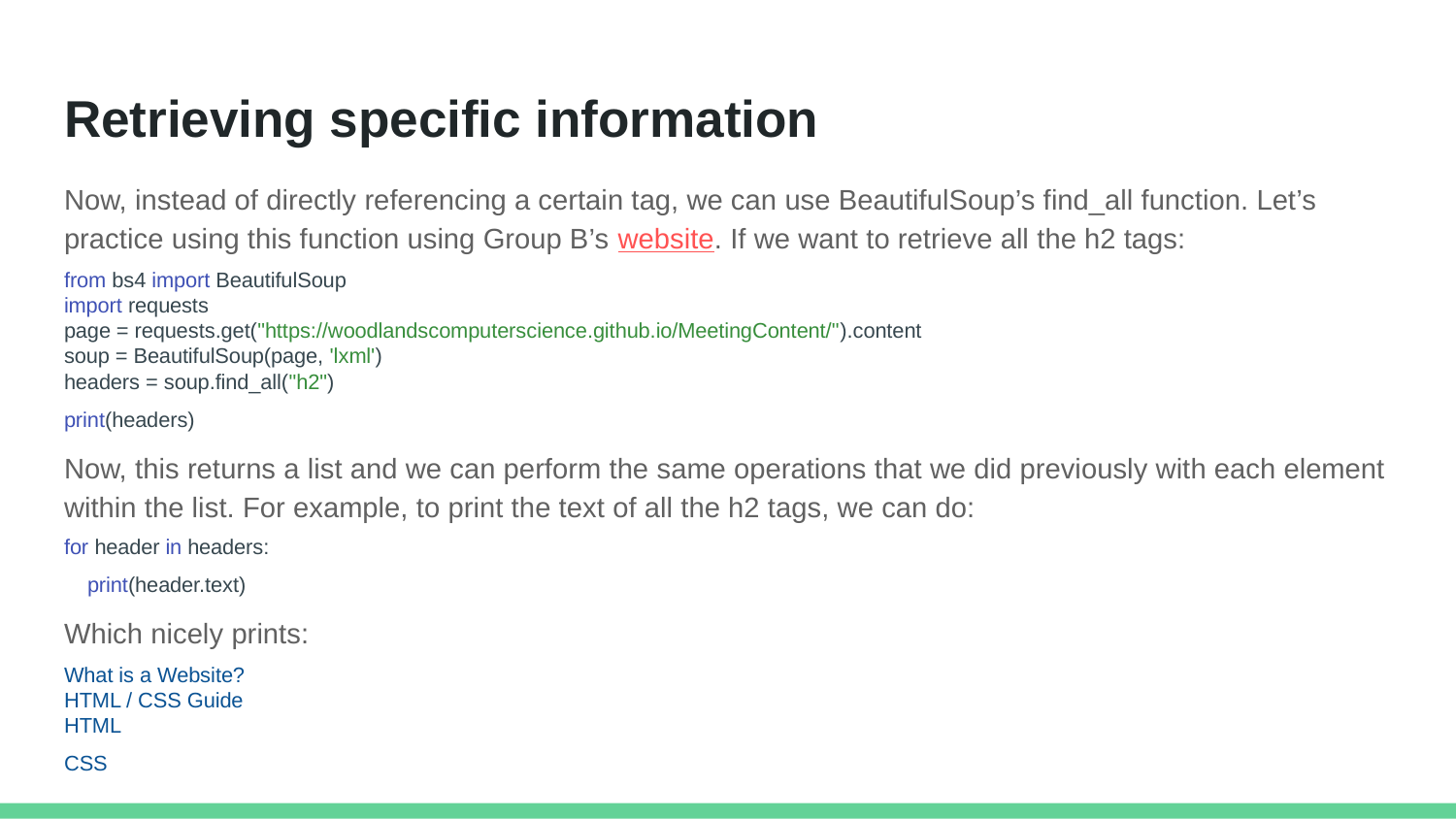

# Retrieving specific information

Now, instead of directly referencing a certain tag, we can use BeautifulSoup’s find_all function. Let’s practice using this function using Group B’s website. If we want to retrieve all the h2 tags:

Now, this returns a list and we can perform the same operations that we did previously with each element within the list. For example, to print the text of all the h2 tags, we can do:

Which nicely prints:

from bs4 import BeautifulSoup
import requests
page = requests.get("https://woodlandscomputerscience.github.io/MeetingContent/").content
soup = BeautifulSoup(page, 'lxml')
headers = soup.find_all("h2")
print(headers)

for header in headers:
    print(header.text)

What is a Website?
HTML / CSS Guide
HTML
CSS